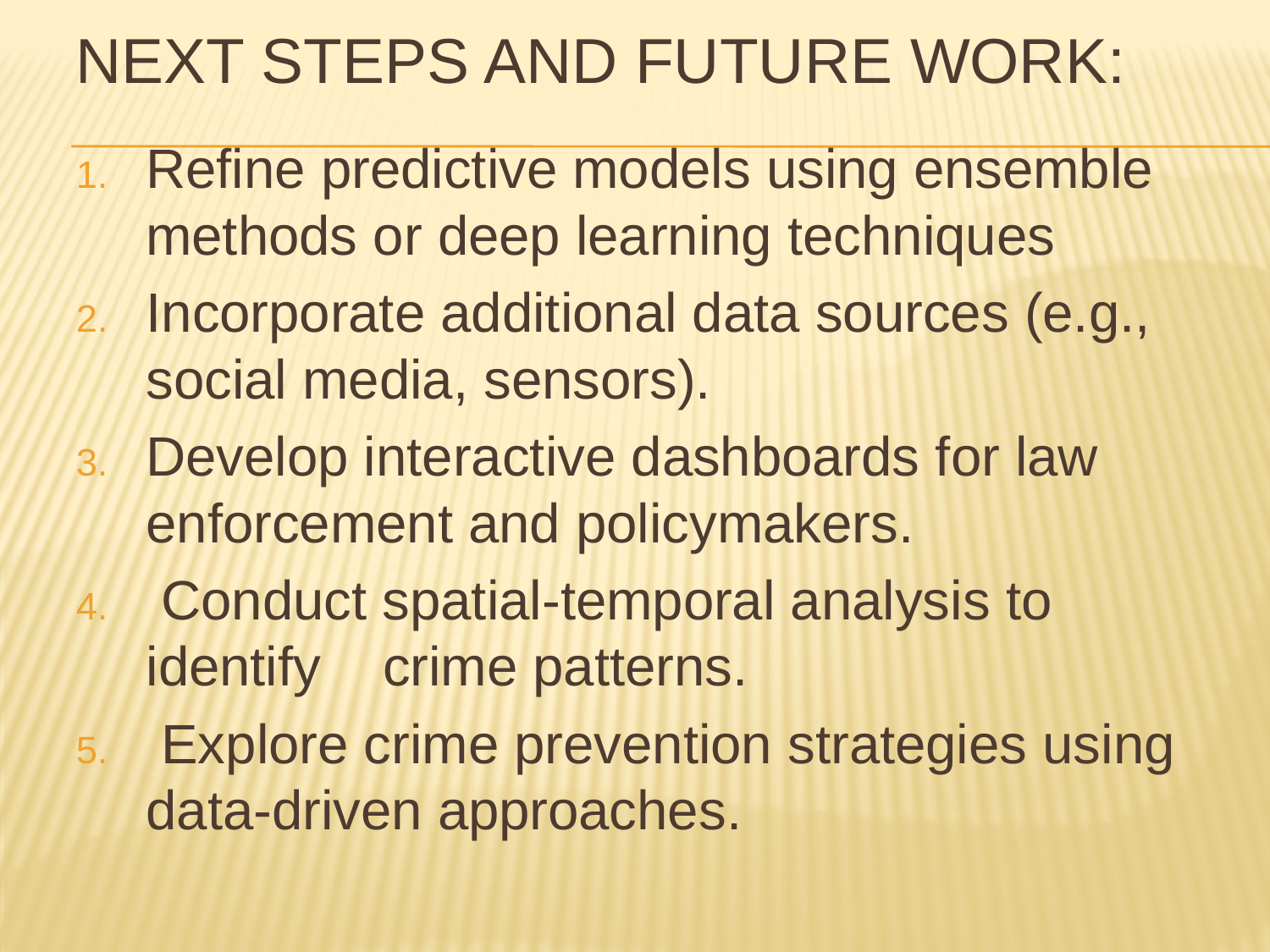

# Next Steps and Future Work:
Refine predictive models using ensemble methods or deep learning techniques
Incorporate additional data sources (e.g., social media, sensors).
Develop interactive dashboards for law enforcement and policymakers.
 Conduct spatial-temporal analysis to identify    crime patterns.
 Explore crime prevention strategies using data-driven approaches.